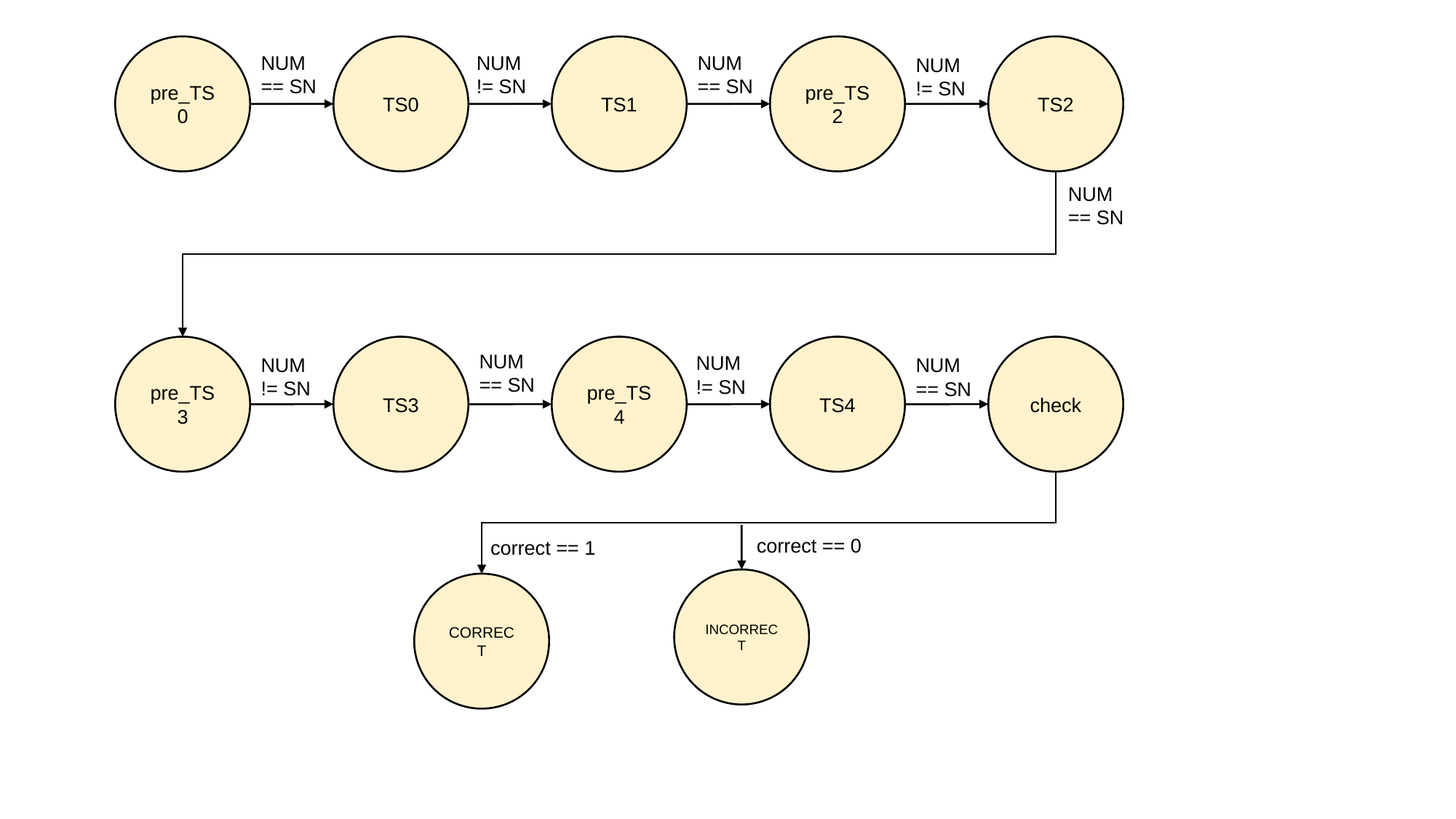

pre_TS0
TS0
TS1
pre_TS2
TS2
NUM
== SN
NUM
!= SN
NUM
== SN
NUM
!= SN
NUM
== SN
pre_TS3
TS3
pre_TS4
TS4
check
NUM
== SN
NUM
!= SN
NUM
!= SN
NUM
== SN
correct == 0
correct == 1
INCORRECT
CORRECT